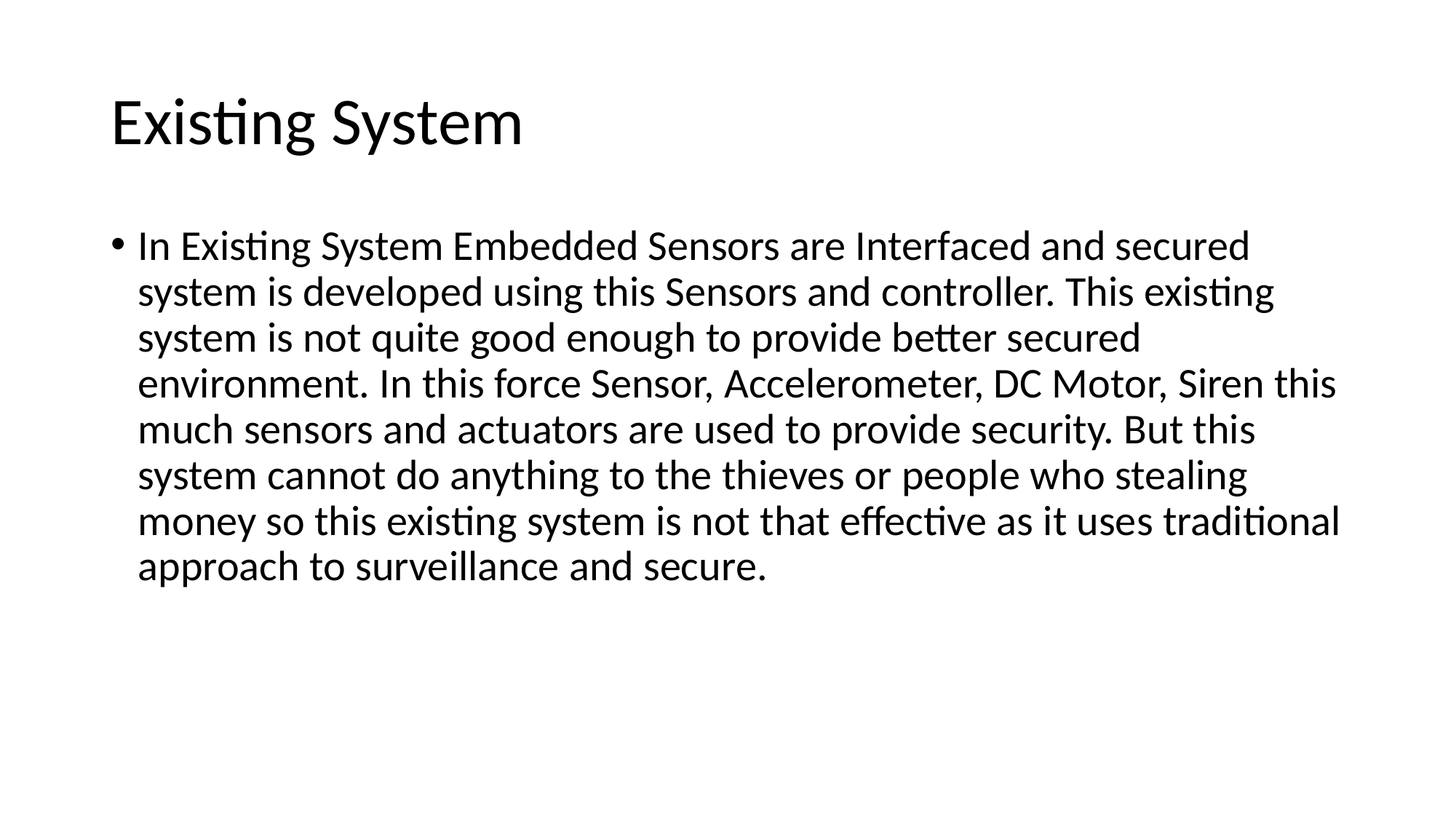

# Existing System
In Existing System Embedded Sensors are Interfaced and secured system is developed using this Sensors and controller. This existing system is not quite good enough to provide better secured environment. In this force Sensor, Accelerometer, DC Motor, Siren this much sensors and actuators are used to provide security. But this system cannot do anything to the thieves or people who stealing money so this existing system is not that effective as it uses traditional approach to surveillance and secure.